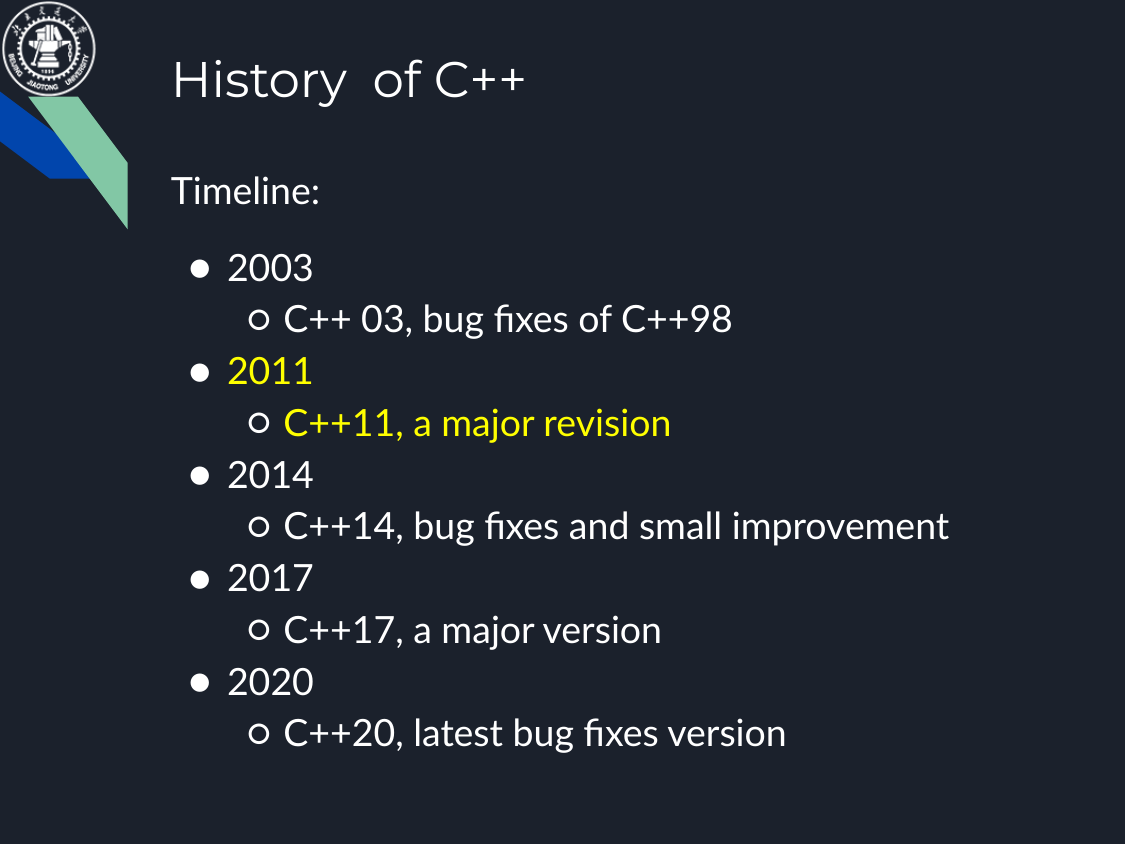

History  of C++
Timeline:
2003
C++ 03, bug fixes of C++98
2011
C++11, a major revision
2014
C++14, bug fixes and small improvement
2017
C++17, a major version
2020
C++20, latest bug fixes version